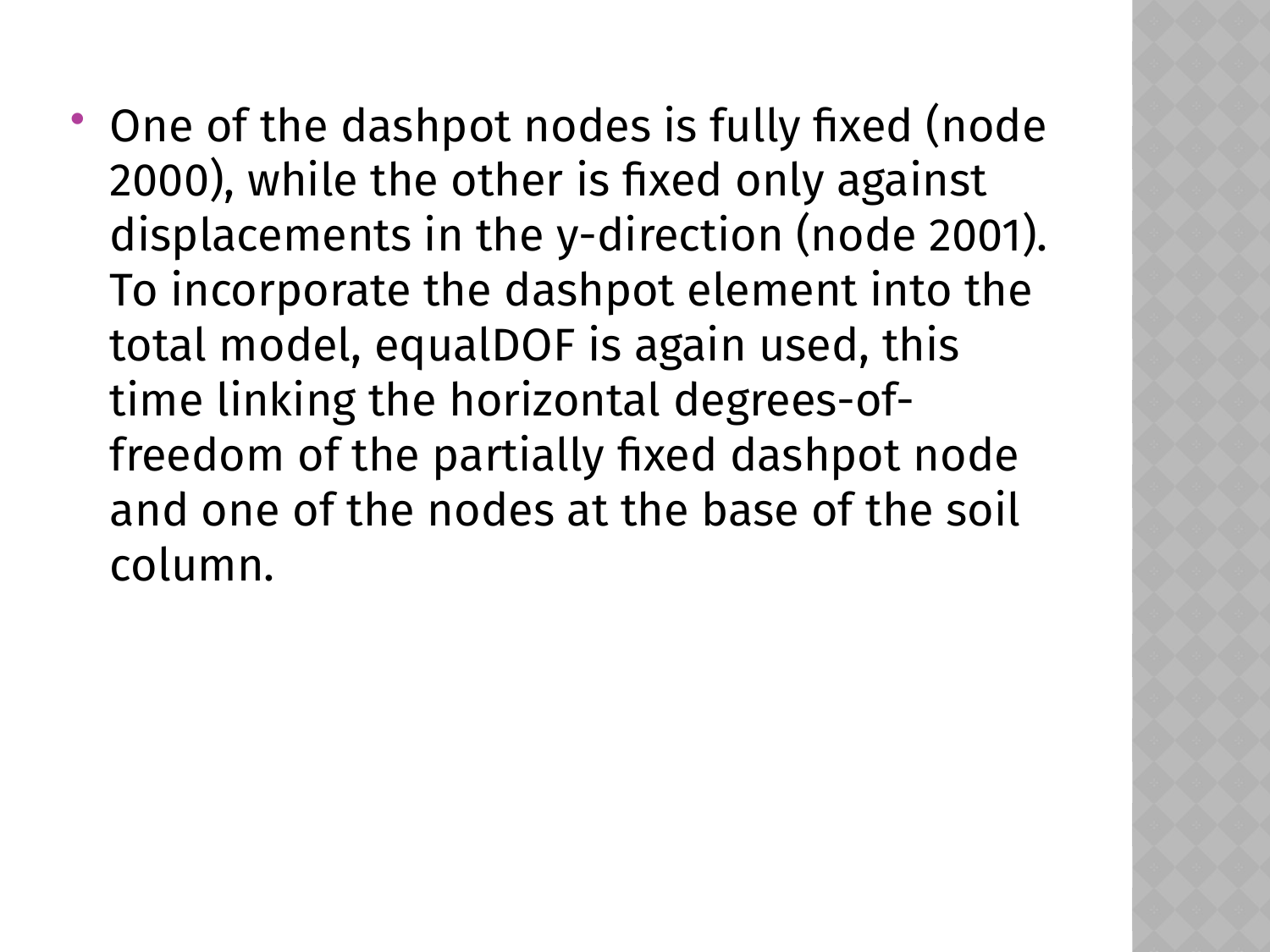

One of the dashpot nodes is fully fixed (node 2000), while the other is fixed only against displacements in the y-direction (node 2001). To incorporate the dashpot element into the total model, equalDOF is again used, this time linking the horizontal degrees-of-freedom of the partially fixed dashpot node and one of the nodes at the base of the soil column.